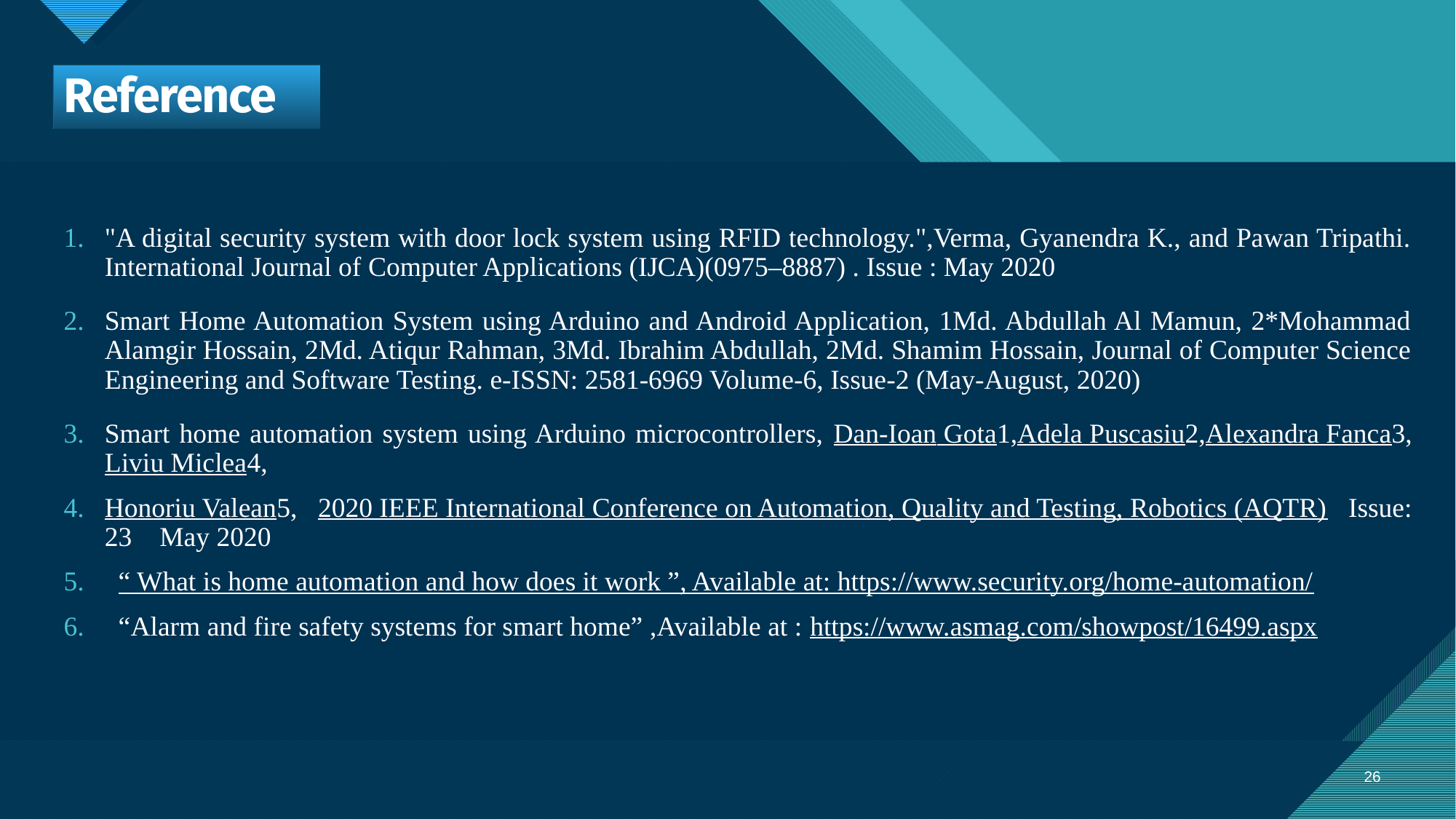

# Reference
"A digital security system with door lock system using RFID technology.",Verma, Gyanendra K., and Pawan Tripathi. International Journal of Computer Applications (IJCA)(0975–8887) . Issue : May 2020
Smart Home Automation System using Arduino and Android Application, 1Md. Abdullah Al Mamun, 2*Mohammad Alamgir Hossain, 2Md. Atiqur Rahman, 3Md. Ibrahim Abdullah, 2Md. Shamim Hossain, Journal of Computer Science Engineering and Software Testing. e-ISSN: 2581-6969 Volume-6, Issue-2 (May-August, 2020)
Smart home automation system using Arduino microcontrollers, Dan-Ioan Gota1,Adela Puscasiu2,Alexandra Fanca3,Liviu Miclea4,
Honoriu Valean5, 2020 IEEE International Conference on Automation, Quality and Testing, Robotics (AQTR) Issue: 23    May 2020
“ What is home automation and how does it work ”, Available at: https://www.security.org/home-automation/
“Alarm and fire safety systems for smart home” ,Available at : https://www.asmag.com/showpost/16499.aspx

26